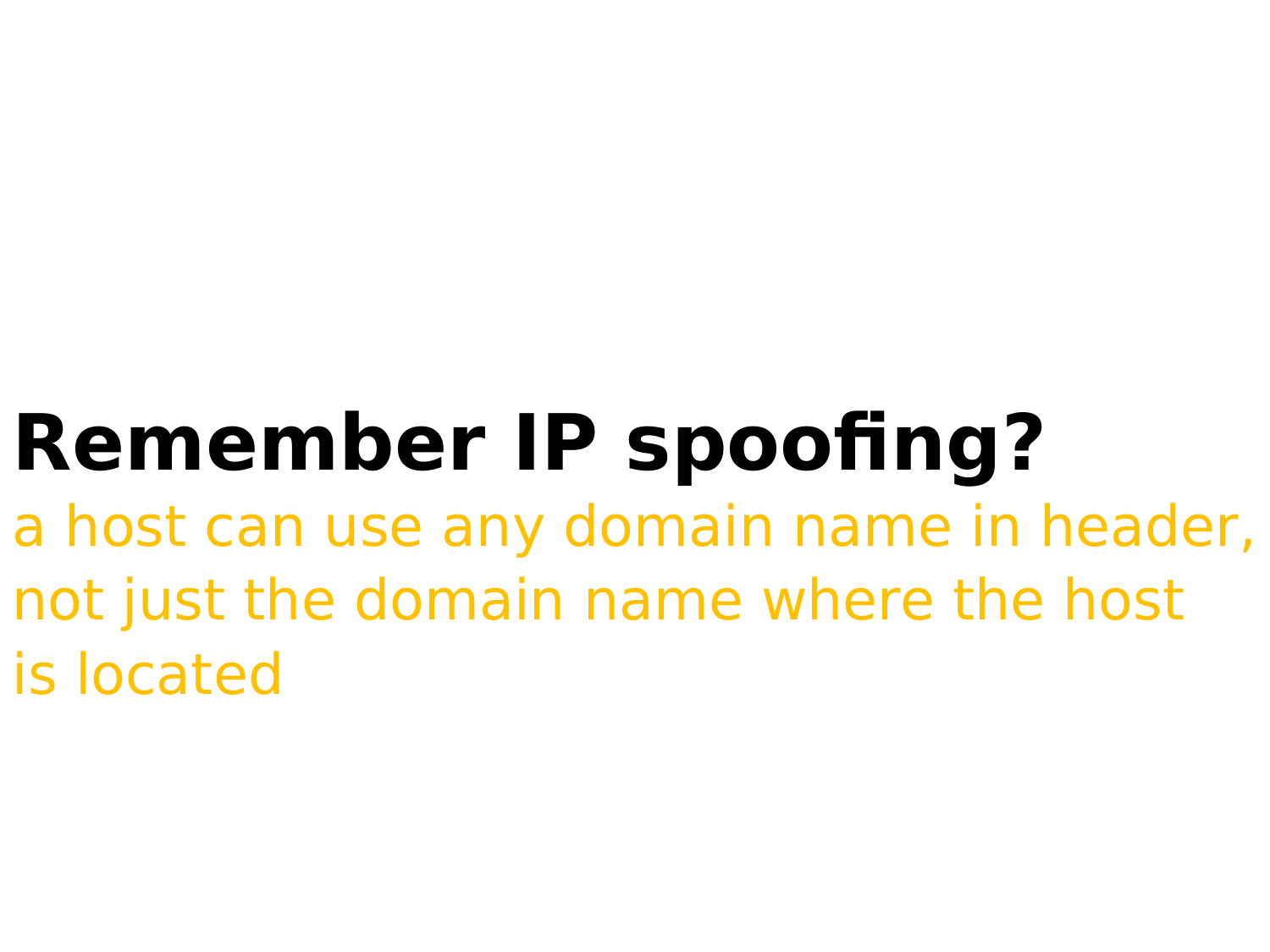

Remember IP spoofing?
a host can use any domain name in header,
not just the domain name where the host
is located